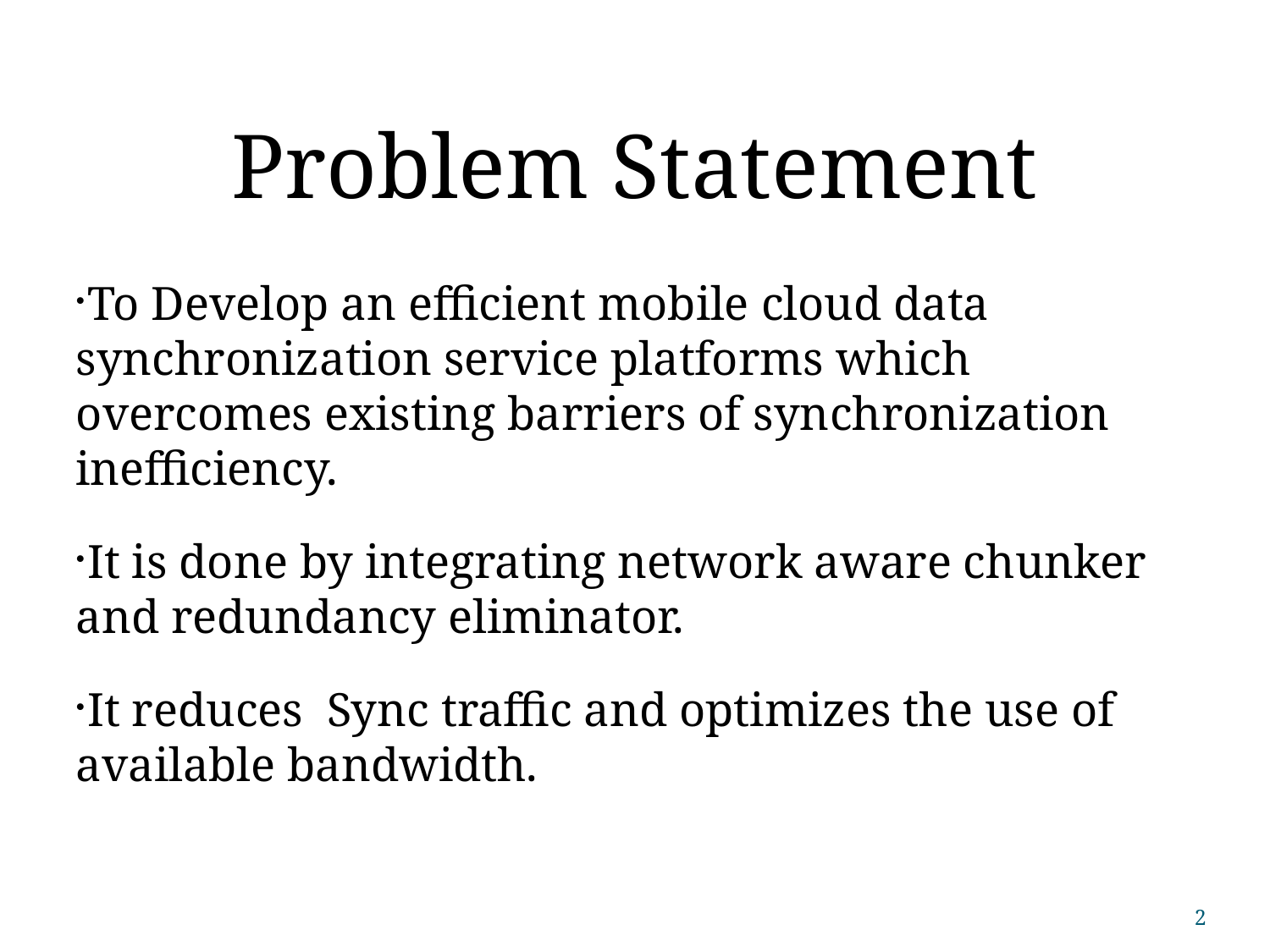

Problem Statement
To Develop an efficient mobile cloud data synchronization service platforms which overcomes existing barriers of synchronization inefficiency.

It is done by integrating network aware chunker and redundancy eliminator.

It reduces  Sync traffic and optimizes the use of available bandwidth.
2